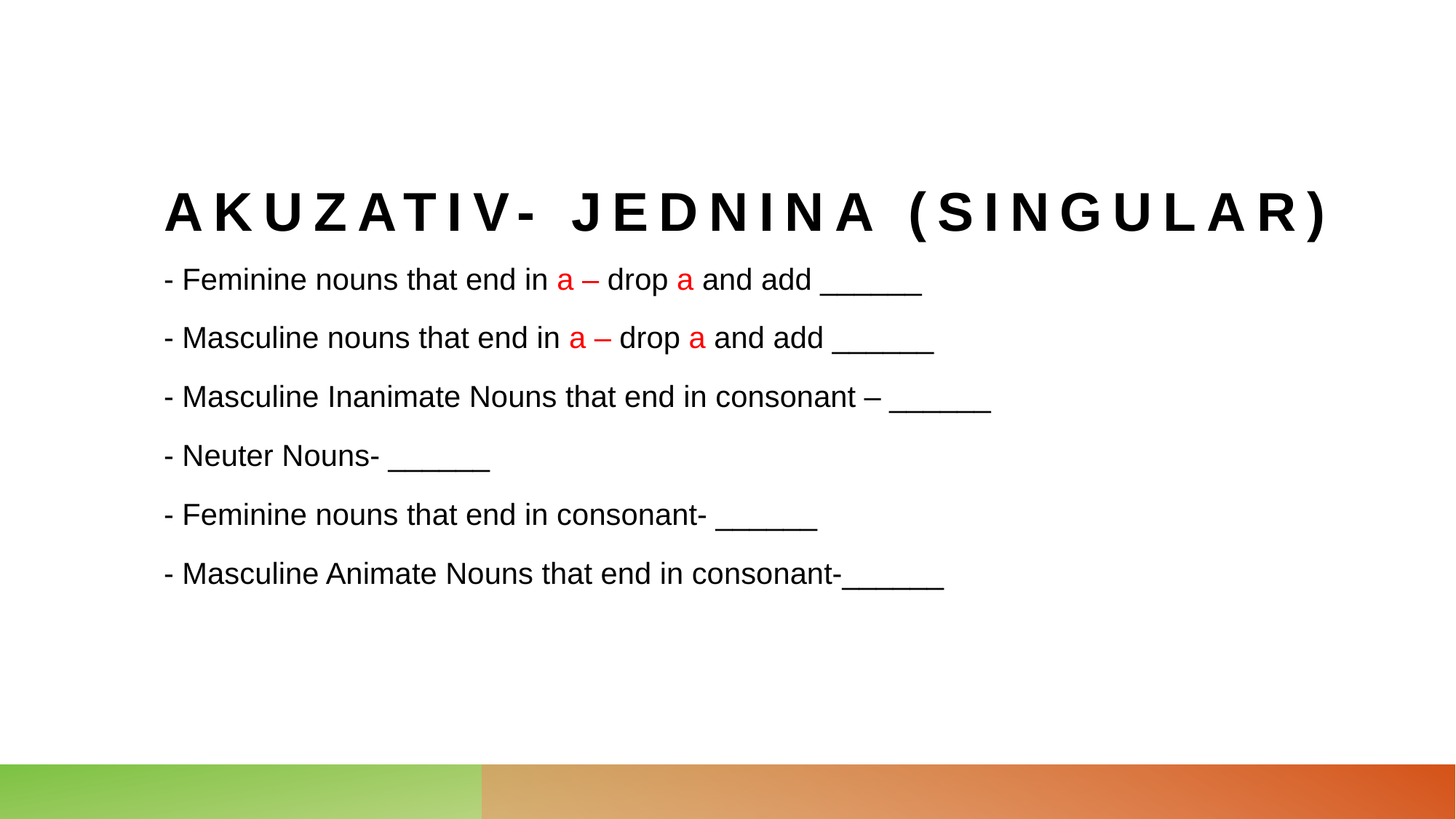

# Akuzativ- Jednina (singular)
- Feminine nouns that end in a – drop a and add ______
- Masculine nouns that end in a – drop a and add ______
- Masculine Inanimate Nouns that end in consonant – ______
- Neuter Nouns- ______
- Feminine nouns that end in consonant- ______
- Masculine Animate Nouns that end in consonant-______